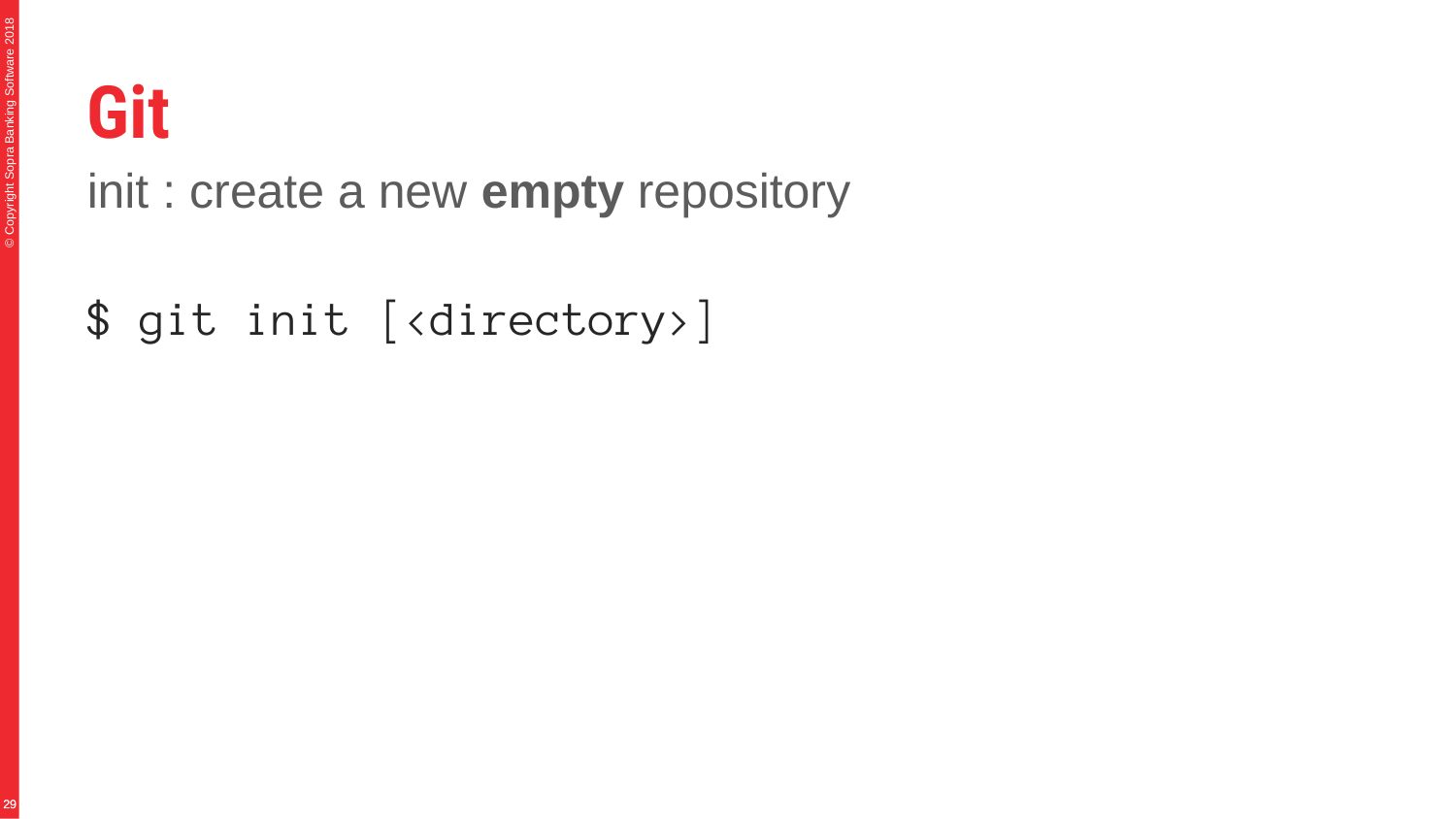

# Git
init : create a new empty repository
$ git init [<directory>]